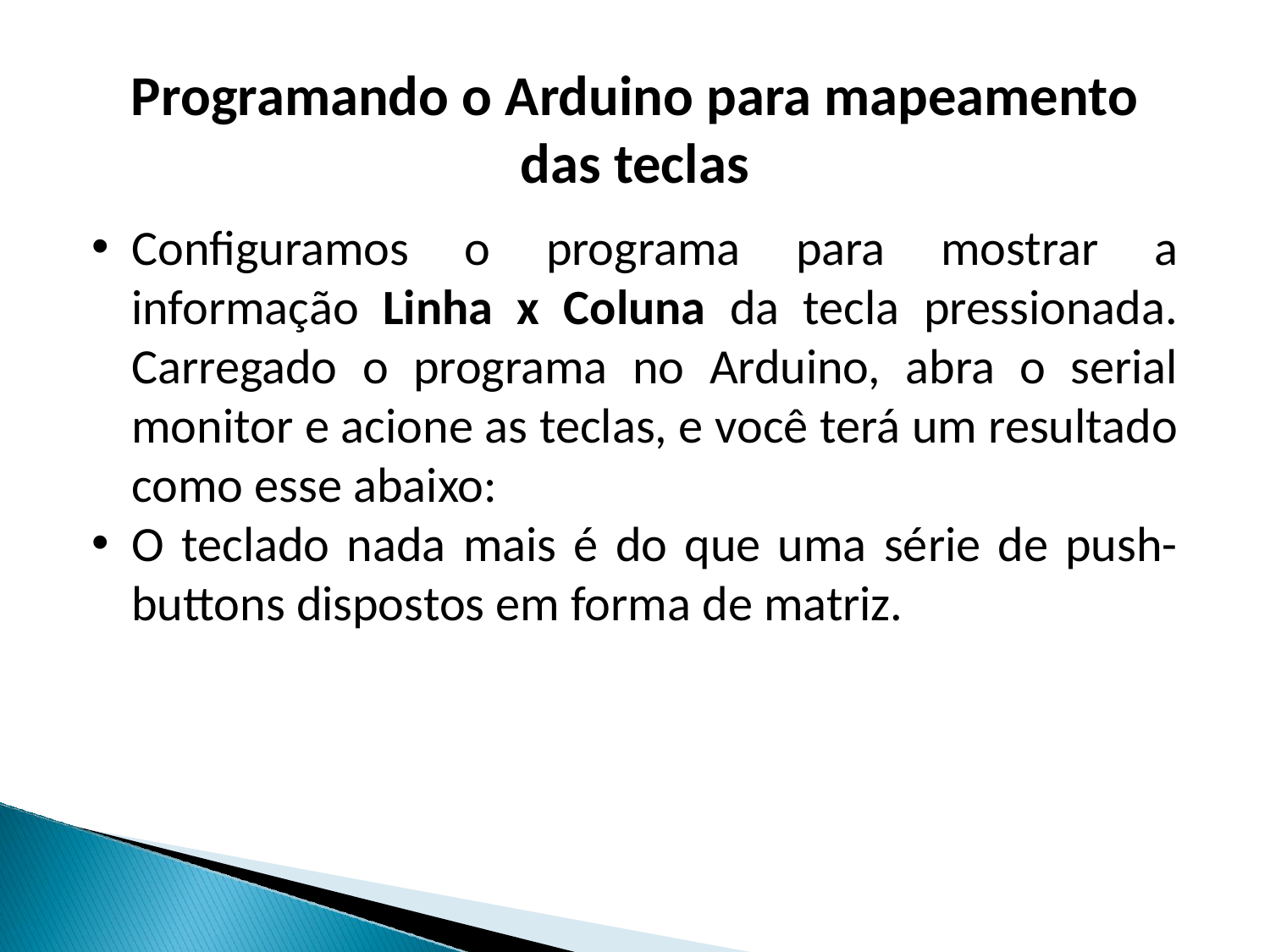

Programando o Arduino para mapeamento das teclas
Configuramos o programa para mostrar a informação Linha x Coluna da tecla pressionada. Carregado o programa no Arduino, abra o serial monitor e acione as teclas, e você terá um resultado como esse abaixo:
O teclado nada mais é do que uma série de push-buttons dispostos em forma de matriz.